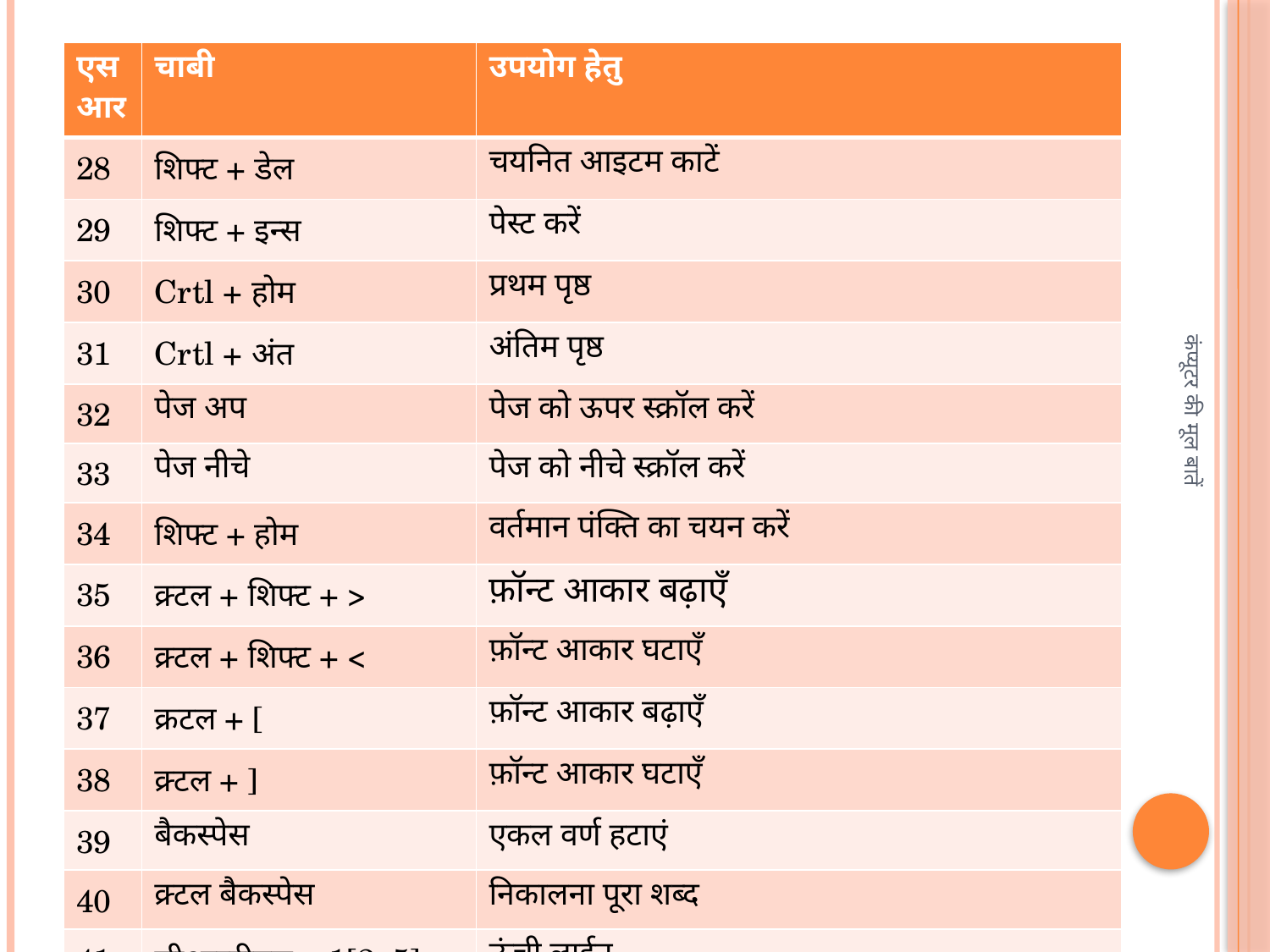

| एसआर | चाबी | उपयोग हेतु |
| --- | --- | --- |
| 28 | शिफ्ट + डेल | चयनित आइटम काटें |
| 29 | शिफ्ट + इन्स | पेस्ट करें |
| 30 | Crtl + होम | प्रथम पृष्ठ |
| 31 | Crtl + अंत | अंतिम पृष्ठ |
| 32 | पेज अप | पेज को ऊपर स्क्रॉल करें |
| 33 | पेज नीचे | पेज को नीचे स्क्रॉल करें |
| 34 | शिफ्ट + होम | वर्तमान पंक्ति का चयन करें |
| 35 | क्र्टल + शिफ्ट + > | फ़ॉन्ट आकार बढ़ाएँ |
| 36 | क्र्टल + शिफ्ट + < | फ़ॉन्ट आकार घटाएँ |
| 37 | क्रटल + [ | फ़ॉन्ट आकार बढ़ाएँ |
| 38 | क्र्टल + ] | फ़ॉन्ट आकार घटाएँ |
| 39 | बैकस्पेस | एकल वर्ण हटाएं |
| 40 | क्र्टल बैकस्पेस | निकालना पूरा शब्द |
| 41 | सीआरटीएल + 1[2, 5] | ऊंची लाईन |
| 42 | क्र्टल + ऑल्ट + [1,2,3] | शैली परिवर्तन |
कंप्यूटर की मूल बातें
80